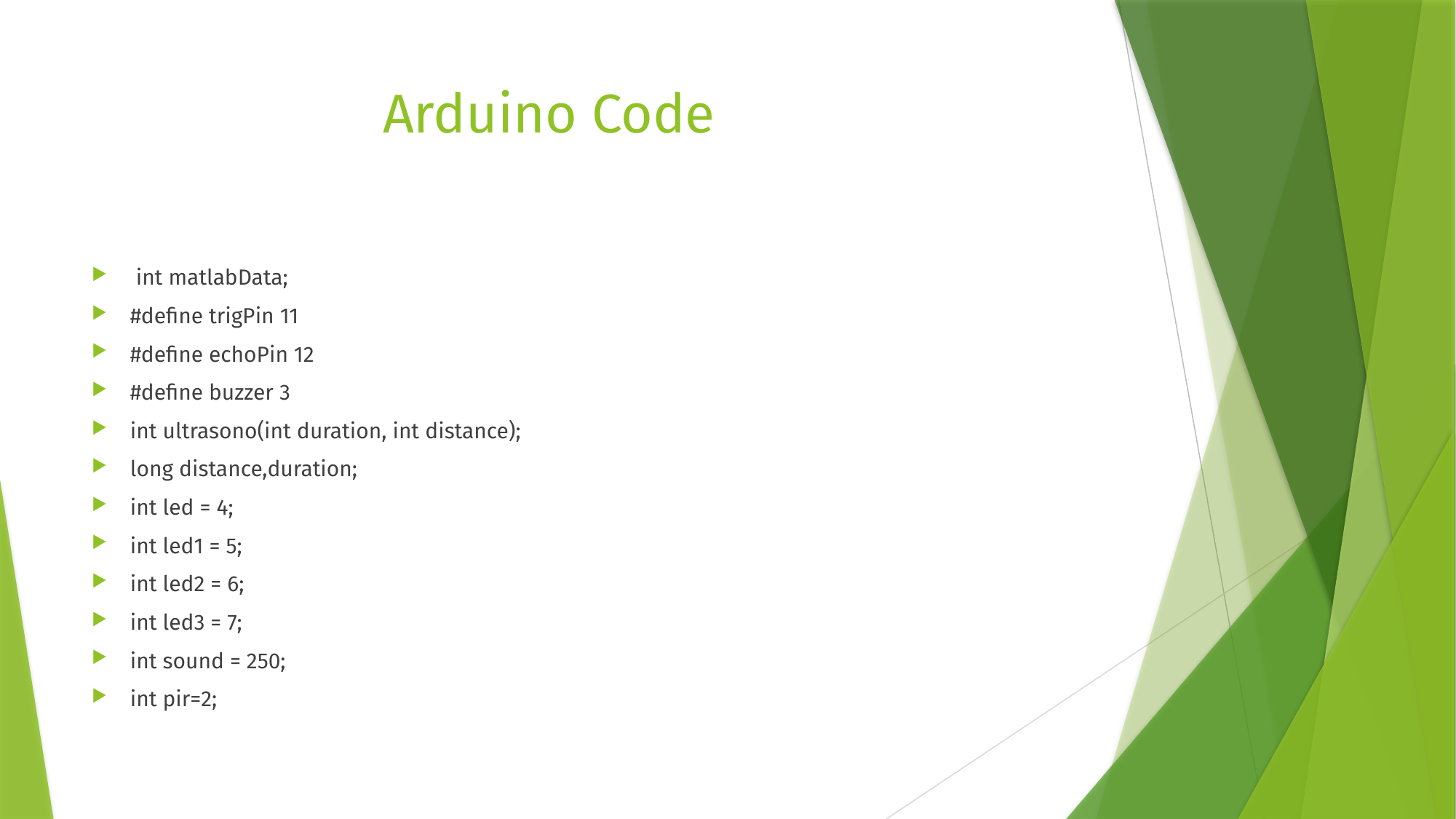

# Arduino Code
 int matlabData;
#define trigPin 11
#define echoPin 12
#define buzzer 3
int ultrasono(int duration, int distance);
long distance,duration;
int led = 4;
int led1 = 5;
int led2 = 6;
int led3 = 7;
int sound = 250;
int pir=2;